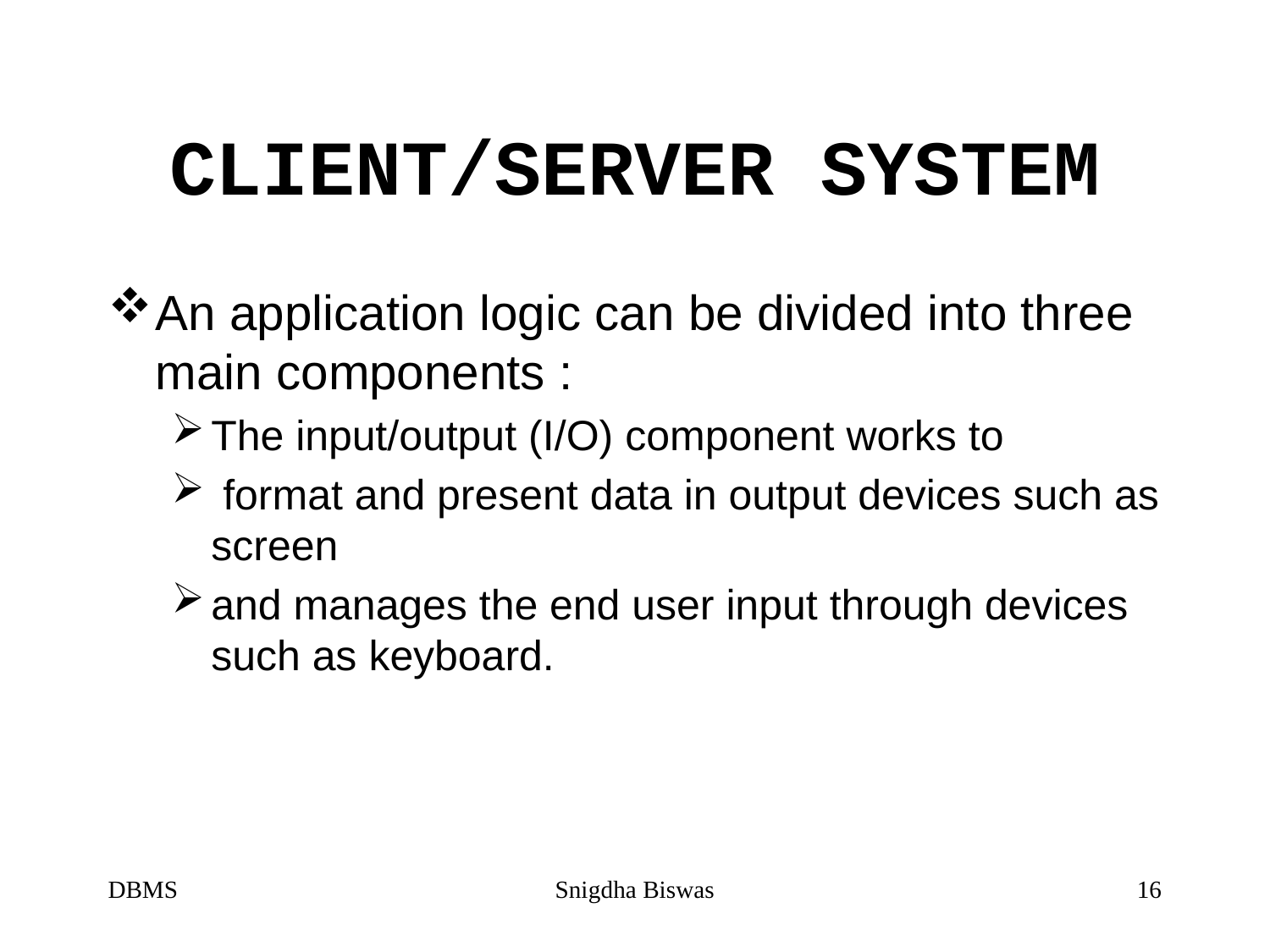

# CLIENT/SERVER SYSTEM
An application logic can be divided into three main components :
The input/output (I/O) component works to
 format and present data in output devices such as screen
and manages the end user input through devices such as keyboard.
DBMS
Snigdha Biswas
16